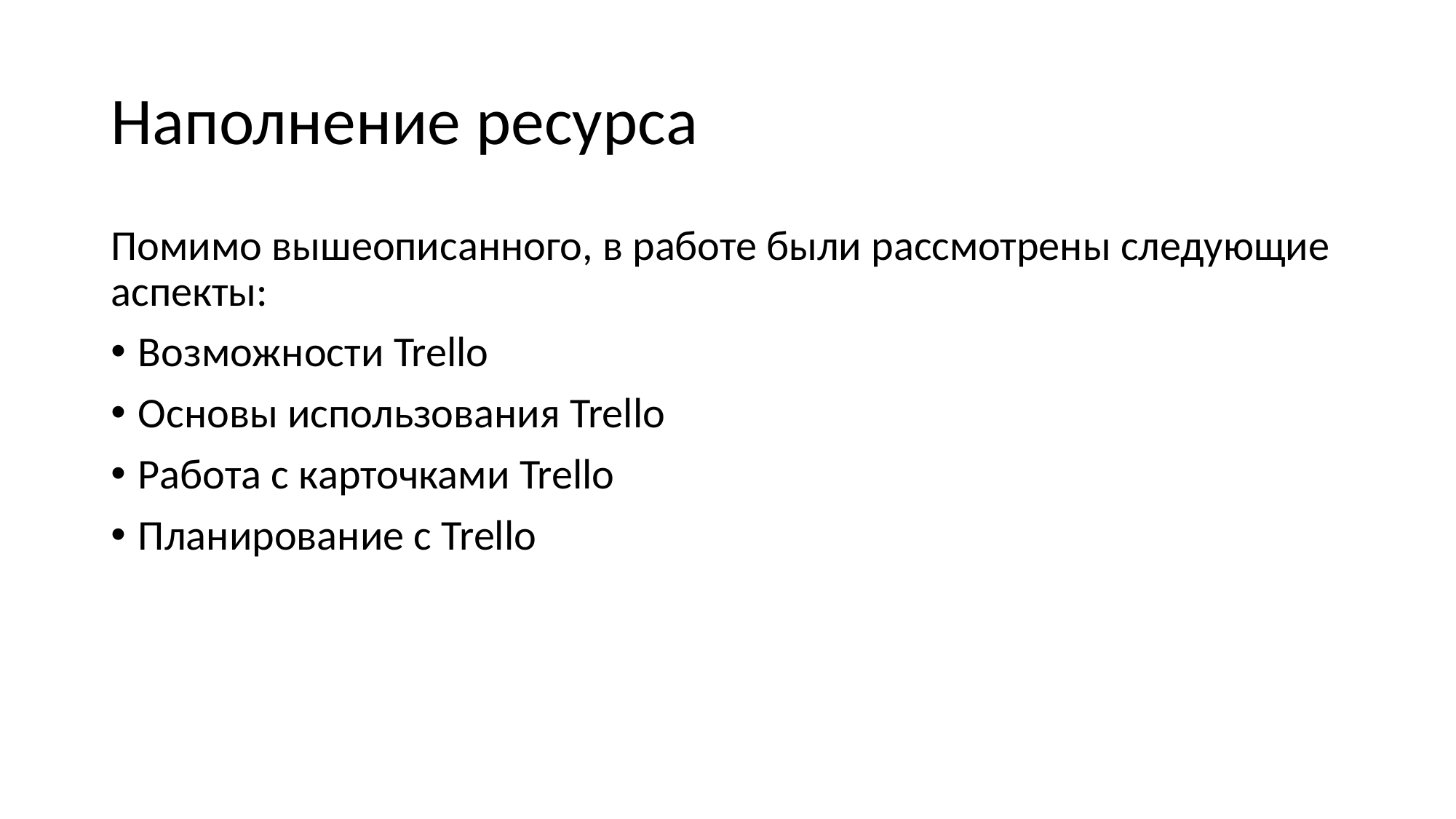

# Наполнение ресурса
Помимо вышеописанного, в работе были рассмотрены следующие аспекты:
Возможности Trello
Основы использования Trello
Работа с карточками Trello
Планирование с Trello